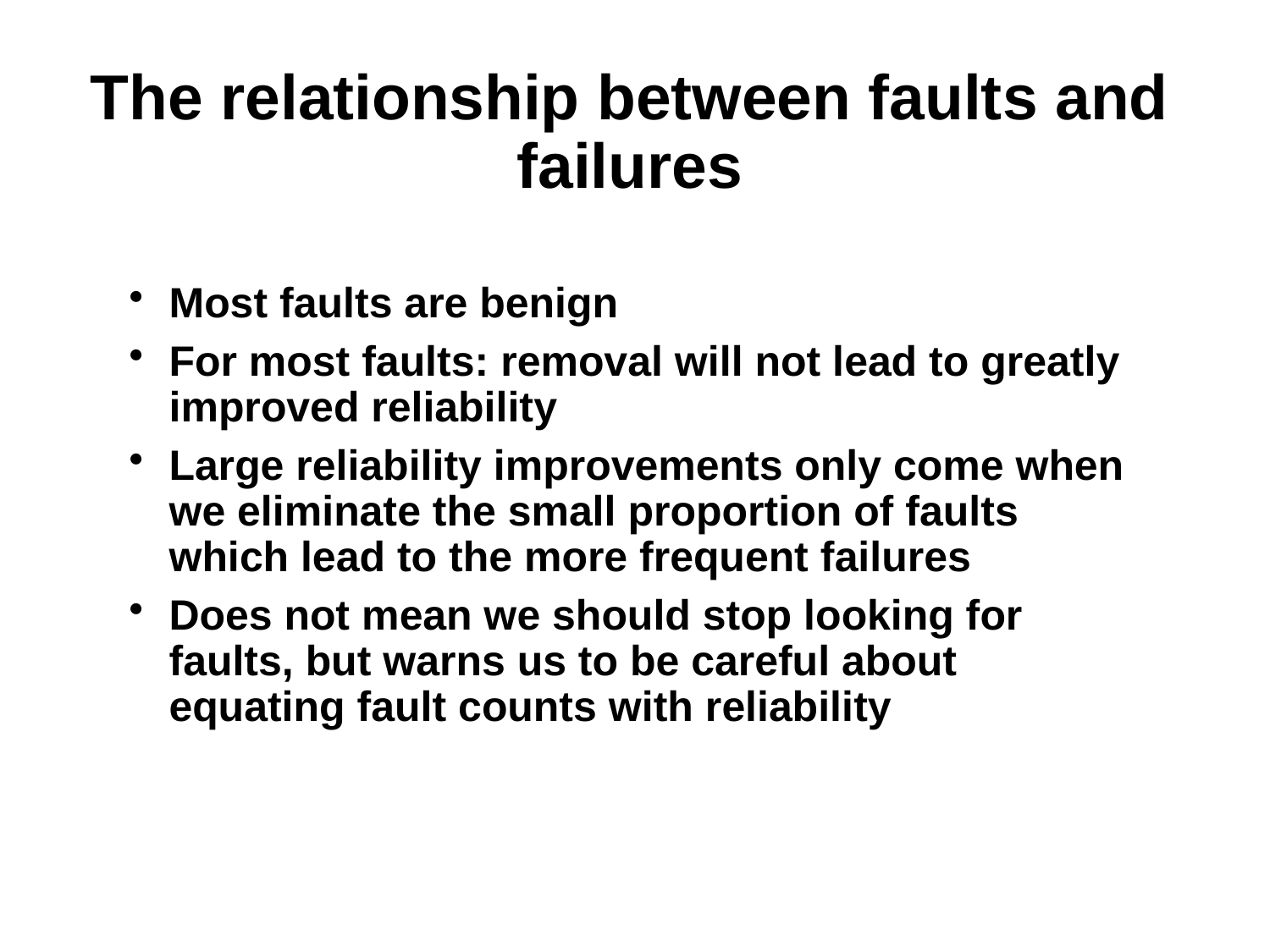

# The relationship between faults and failures
Most faults are benign
For most faults: removal will not lead to greatly improved reliability
Large reliability improvements only come when we eliminate the small proportion of faults which lead to the more frequent failures
Does not mean we should stop looking for faults, but warns us to be careful about equating fault counts with reliability